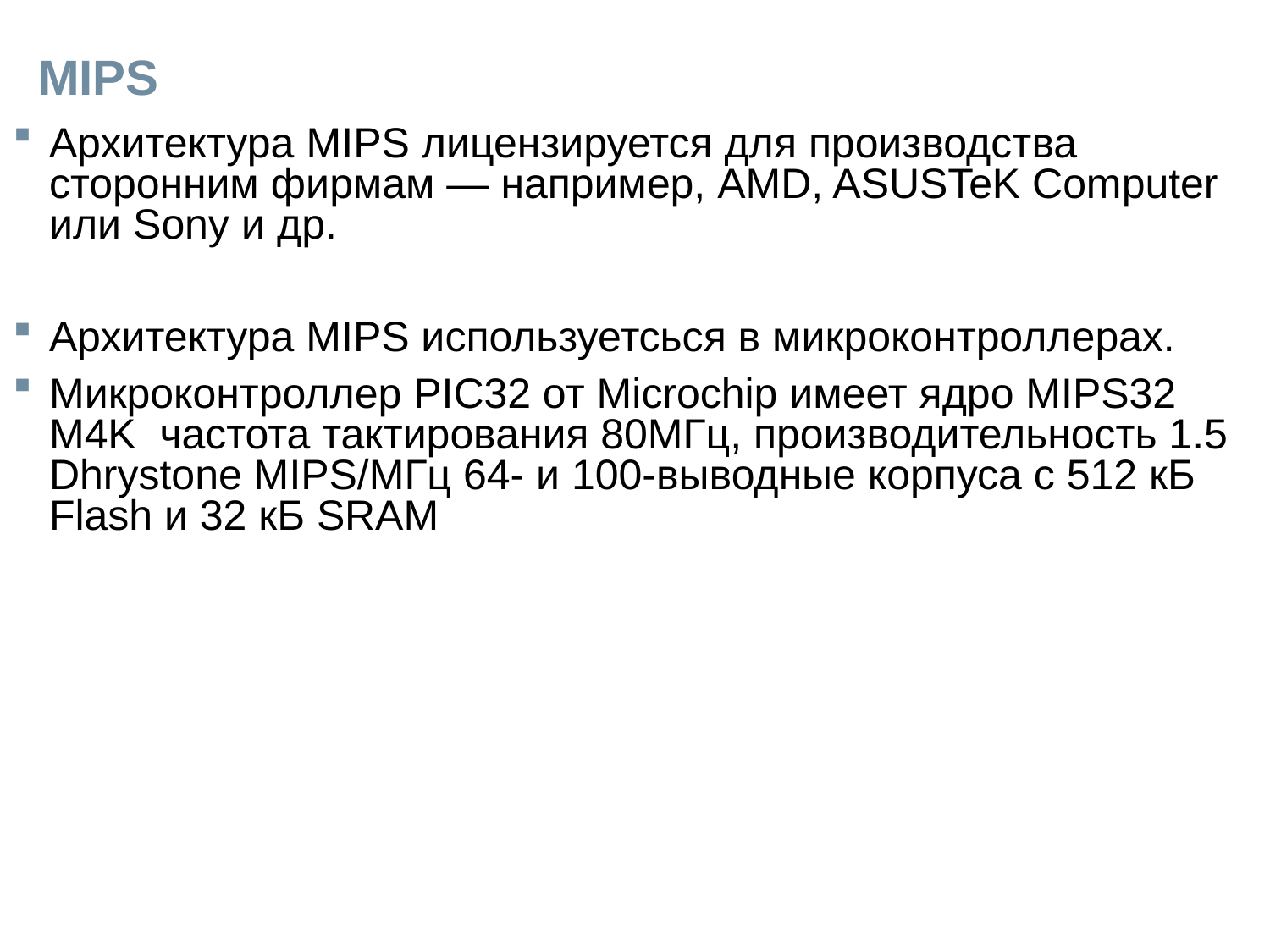

# MIPS
Архитектура MIPS лицензируется для производства сторонним фирмам — например, AMD, ASUSTeK Computer или Sony и др.

Архитектура MIPS используетсься в микроконтроллерах.
Микроконтроллер PIC32 от Microchip имеет ядро MIPS32 M4K  частота тактирования 80МГц, производительность 1.5 Dhrystone MIPS/МГц 64- и 100-выводные корпуса с 512 кБ Flash и 32 кБ SRAM